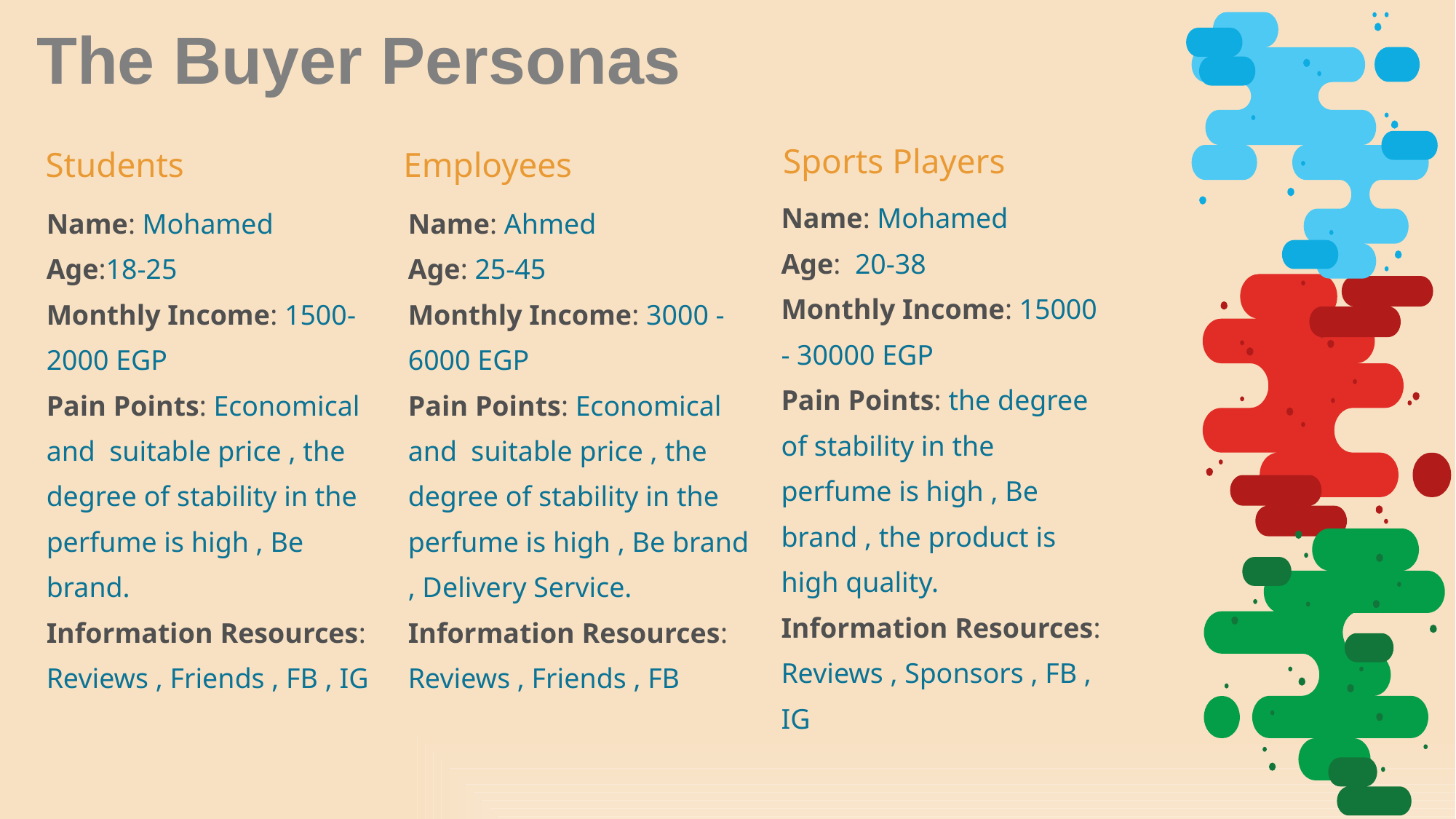

The Buyer Personas

Sports Players
Students
Employees
Name: Mohamed
Age:  20-38
Monthly Income: 15000 - 30000 EGP
Pain Points: the degree of stability in the perfume is high , Be brand , the product is high quality.
Information Resources:
Reviews , Sponsors , FB , IG
Name: Mohamed
Age:18-25
Monthly Income: 1500-2000 EGP
Pain Points: Economical and  suitable price , the degree of stability in the perfume is high , Be brand.
Information Resources:
Reviews , Friends , FB , IG

Name: Ahmed
Age: 25-45
Monthly Income: 3000 - 6000 EGP
Pain Points: Economical and  suitable price , the degree of stability in the perfume is high , Be brand , Delivery Service.
Information Resources:
Reviews , Friends , FB